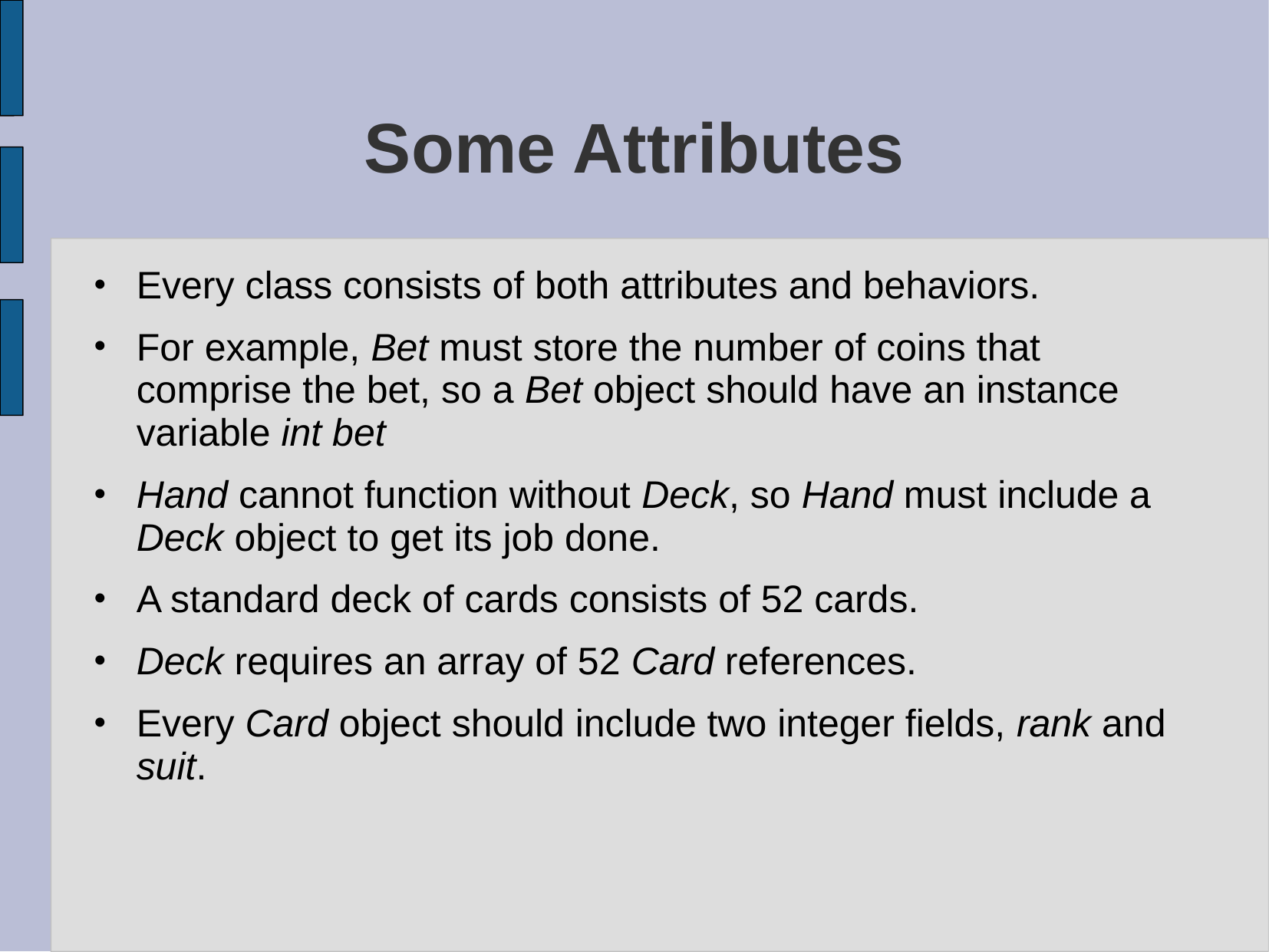

# Some Attributes
Every class consists of both attributes and behaviors.
For example, Bet must store the number of coins that comprise the bet, so a Bet object should have an instance variable int bet
Hand cannot function without Deck, so Hand must include a Deck object to get its job done.
A standard deck of cards consists of 52 cards.
Deck requires an array of 52 Card references.
Every Card object should include two integer fields, rank and suit.